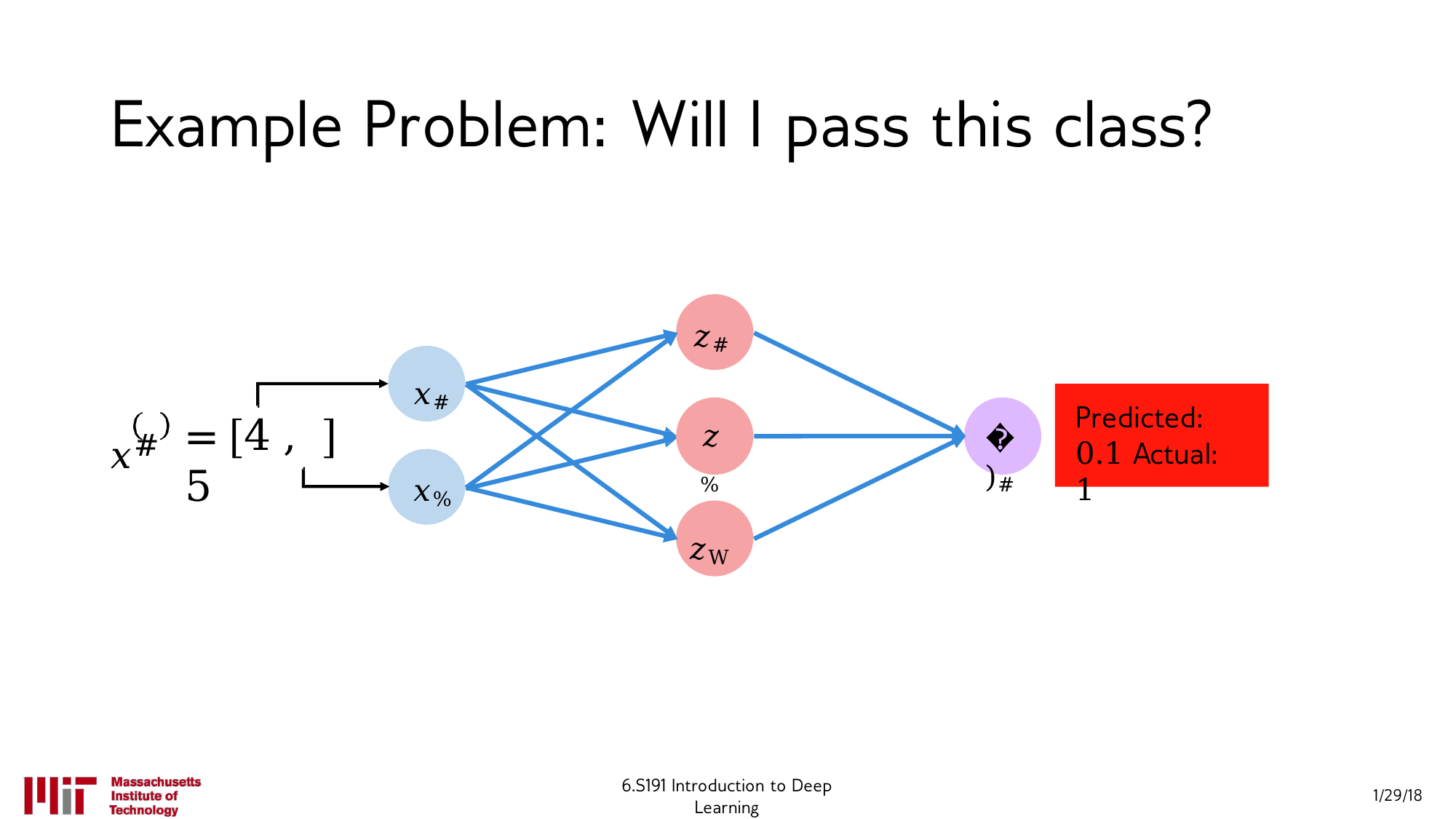

# Example Problem: Will I pass this class?

𝑧#

𝑥#

𝑥#
Predicted: 0.1 Actual: 1

=	4	, 5

�)#
𝑧%

𝑥%

𝑧W

6.S191 Introduction to Deep Learning
introtodeeplearning.com
1/29/18